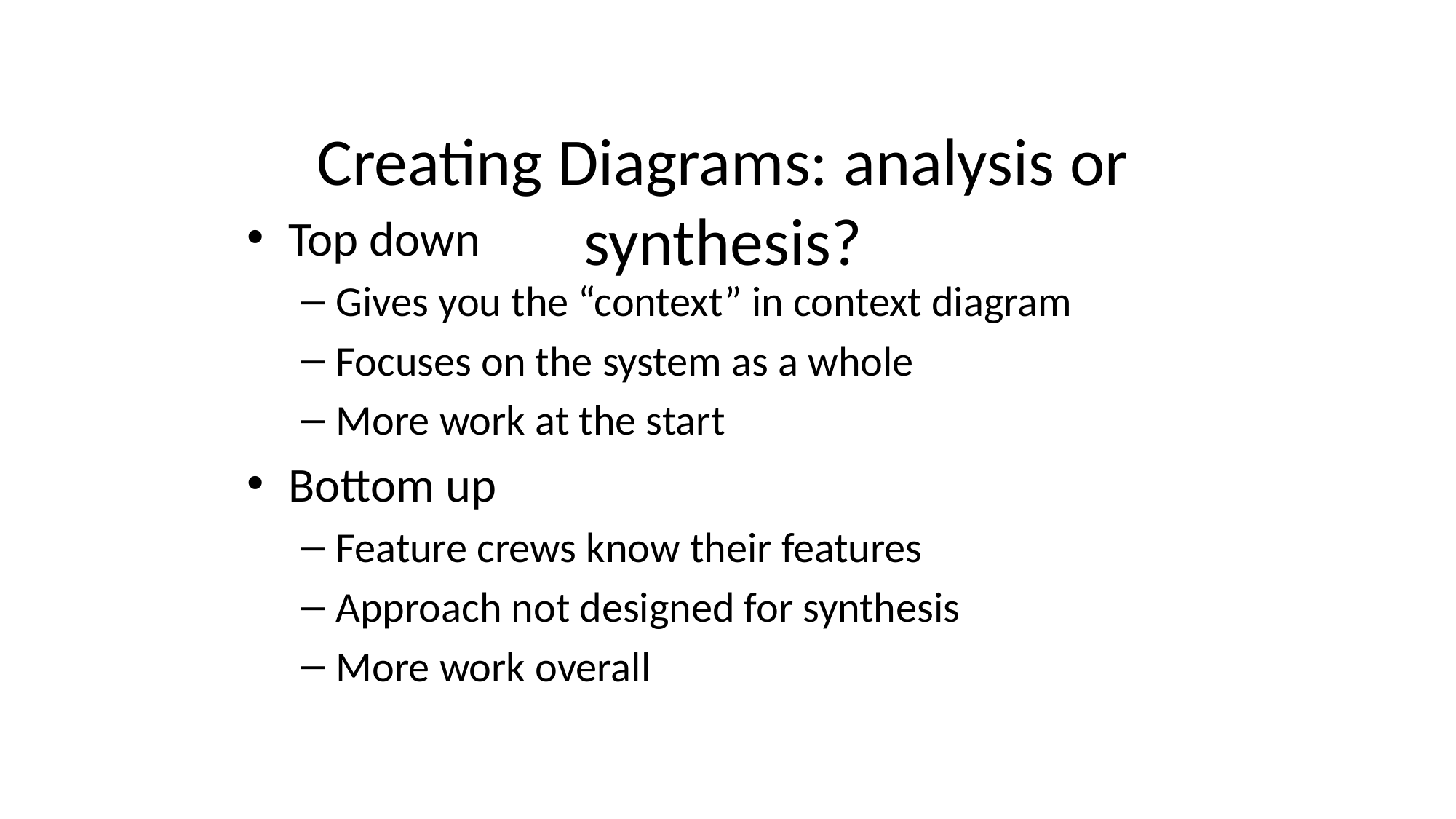

# Creating Diagrams: analysis or synthesis?
Top down
Gives you the “context” in context diagram
Focuses on the system as a whole
More work at the start
Bottom up
Feature crews know their features
Approach not designed for synthesis
More work overall